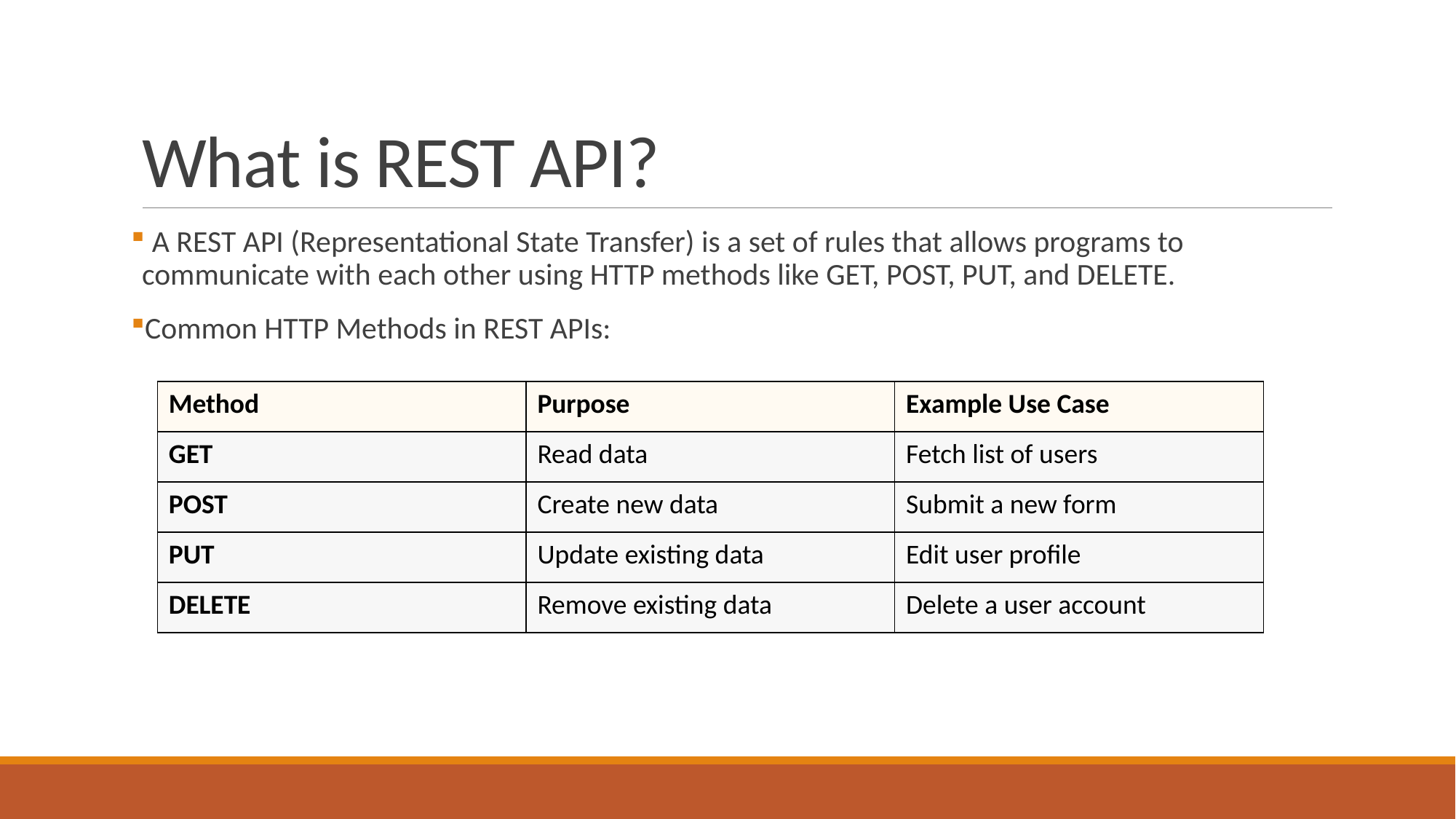

# What is REST API?
 A REST API (Representational State Transfer) is a set of rules that allows programs to communicate with each other using HTTP methods like GET, POST, PUT, and DELETE.
Common HTTP Methods in REST APIs:
| Method | Purpose | Example Use Case |
| --- | --- | --- |
| GET | Read data | Fetch list of users |
| POST | Create new data | Submit a new form |
| PUT | Update existing data | Edit user profile |
| DELETE | Remove existing data | Delete a user account |